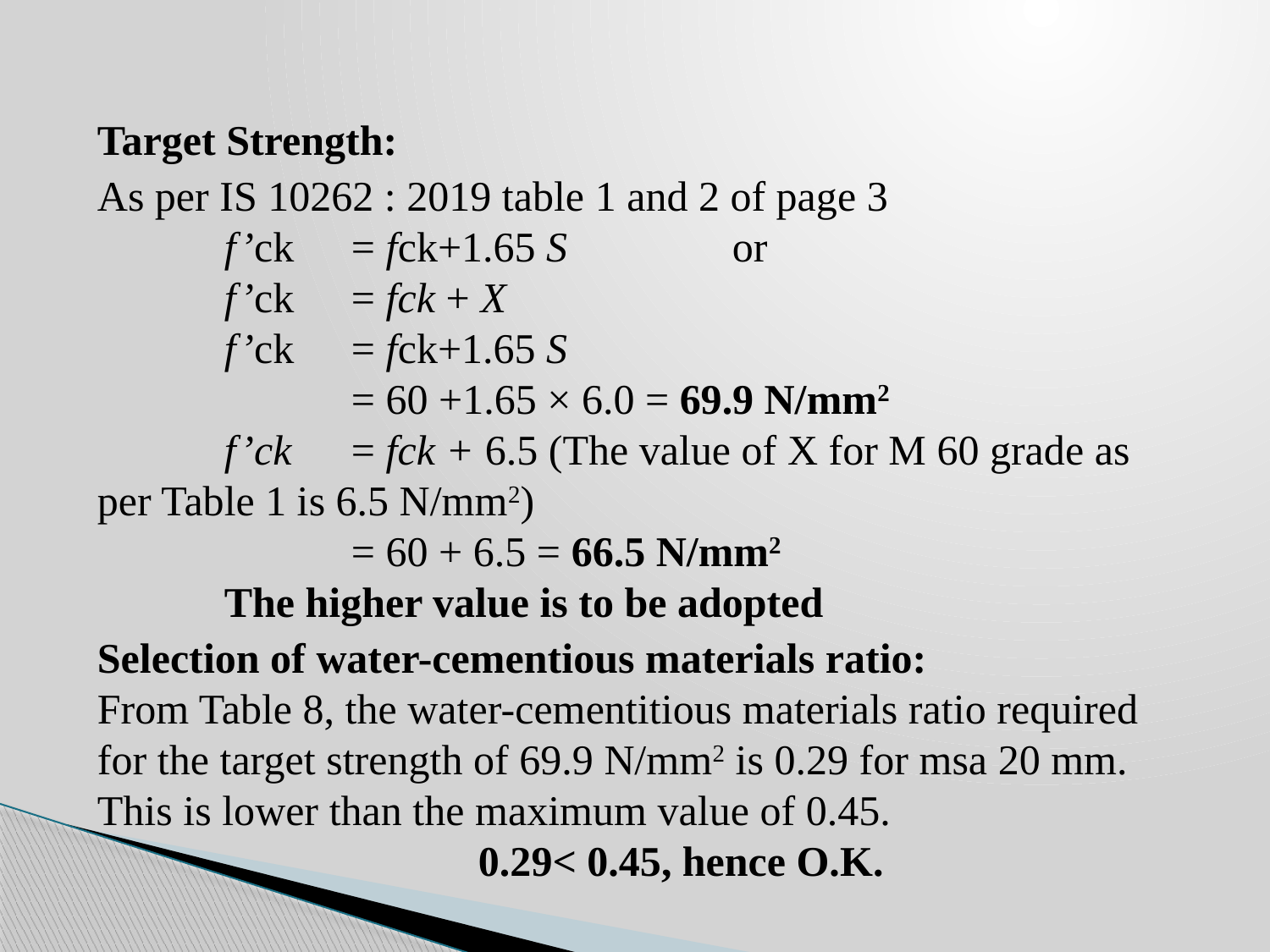

Target Strength:
As per IS 10262 : 2019 table 1 and 2 of page 3
	f’ck 	= fck+1.65 S		or
	f’ck 	= fck + X
	f’ck 	= fck+1.65 S
		= 60 +1.65 × 6.0 = 69.9 N/mm2
	f’ck 	= fck + 6.5 (The value of X for M 60 grade as per Table 1 is 6.5 N/mm2)
		= 60 + 6.5 = 66.5 N/mm2
	The higher value is to be adopted
Selection of water-cementious materials ratio:
From Table 8, the water-cementitious materials ratio required for the target strength of 69.9 N/mm2 is 0.29 for msa 20 mm. This is lower than the maximum value of 0.45.
			0.29< 0.45, hence O.K.